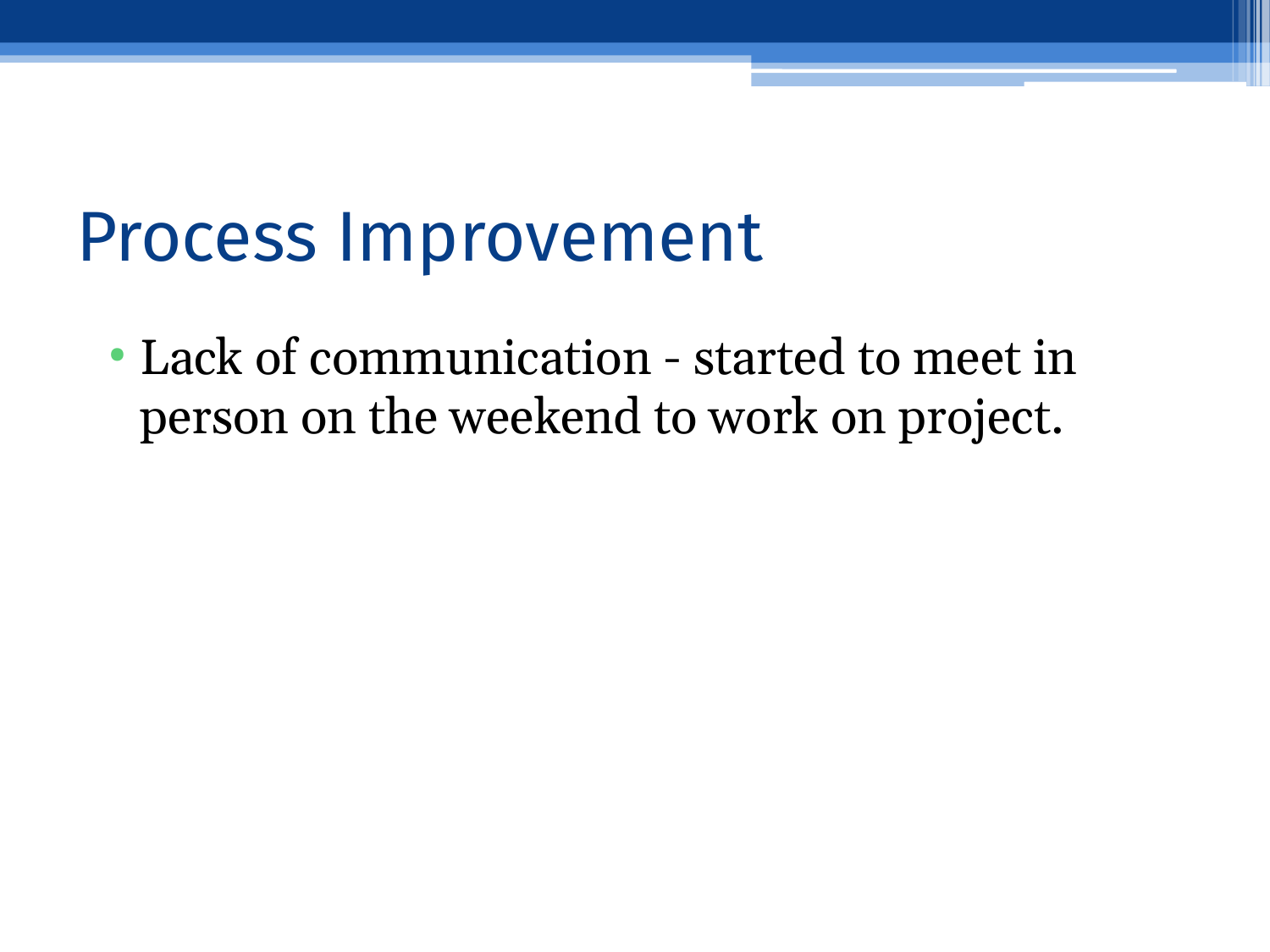

# Process Improvement
Lack of communication - started to meet in person on the weekend to work on project.